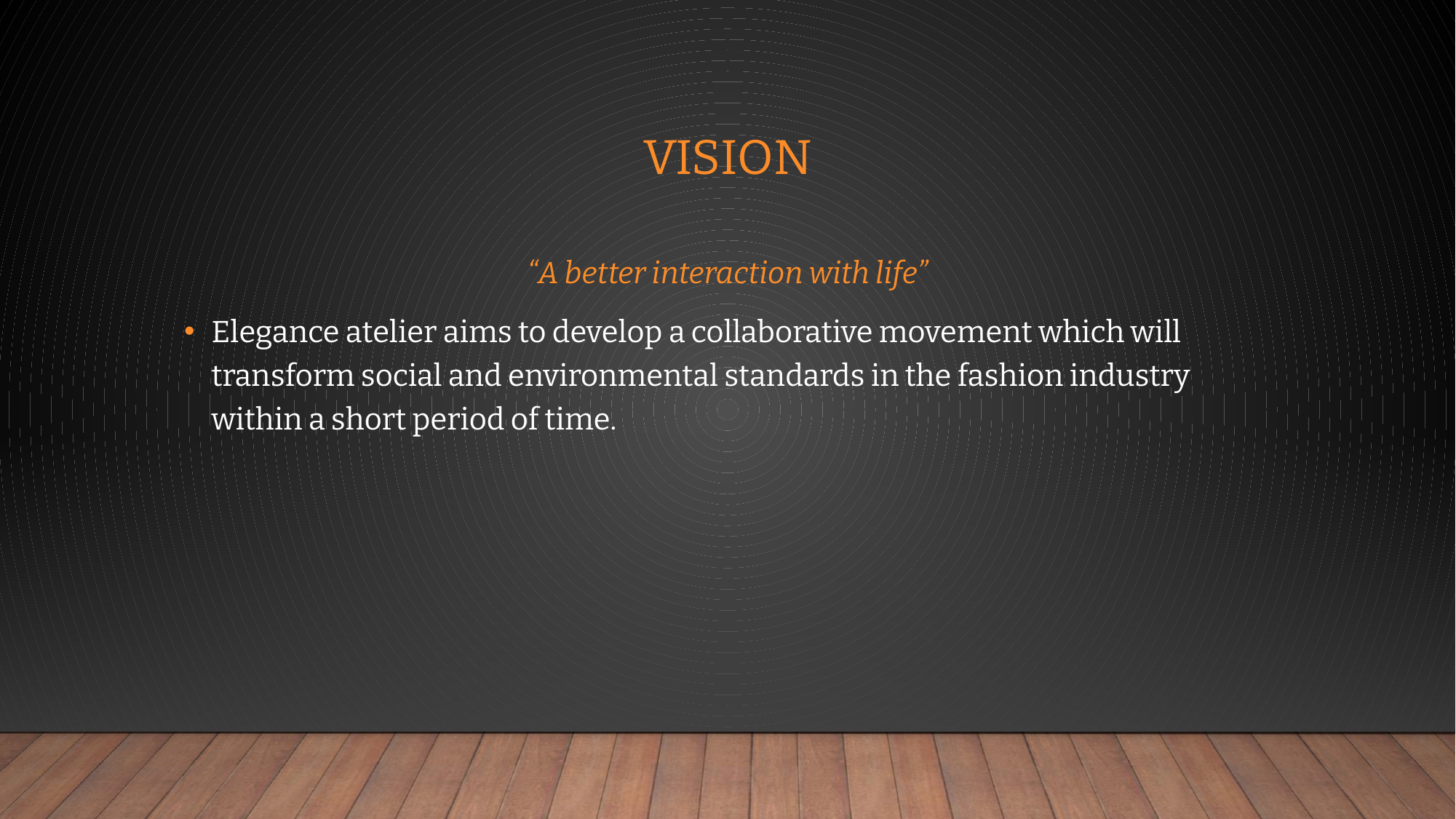

# Vision
“A better interaction with life”
Elegance atelier aims to develop a collaborative movement which will transform social and environmental standards in the fashion industry within a short period of time.